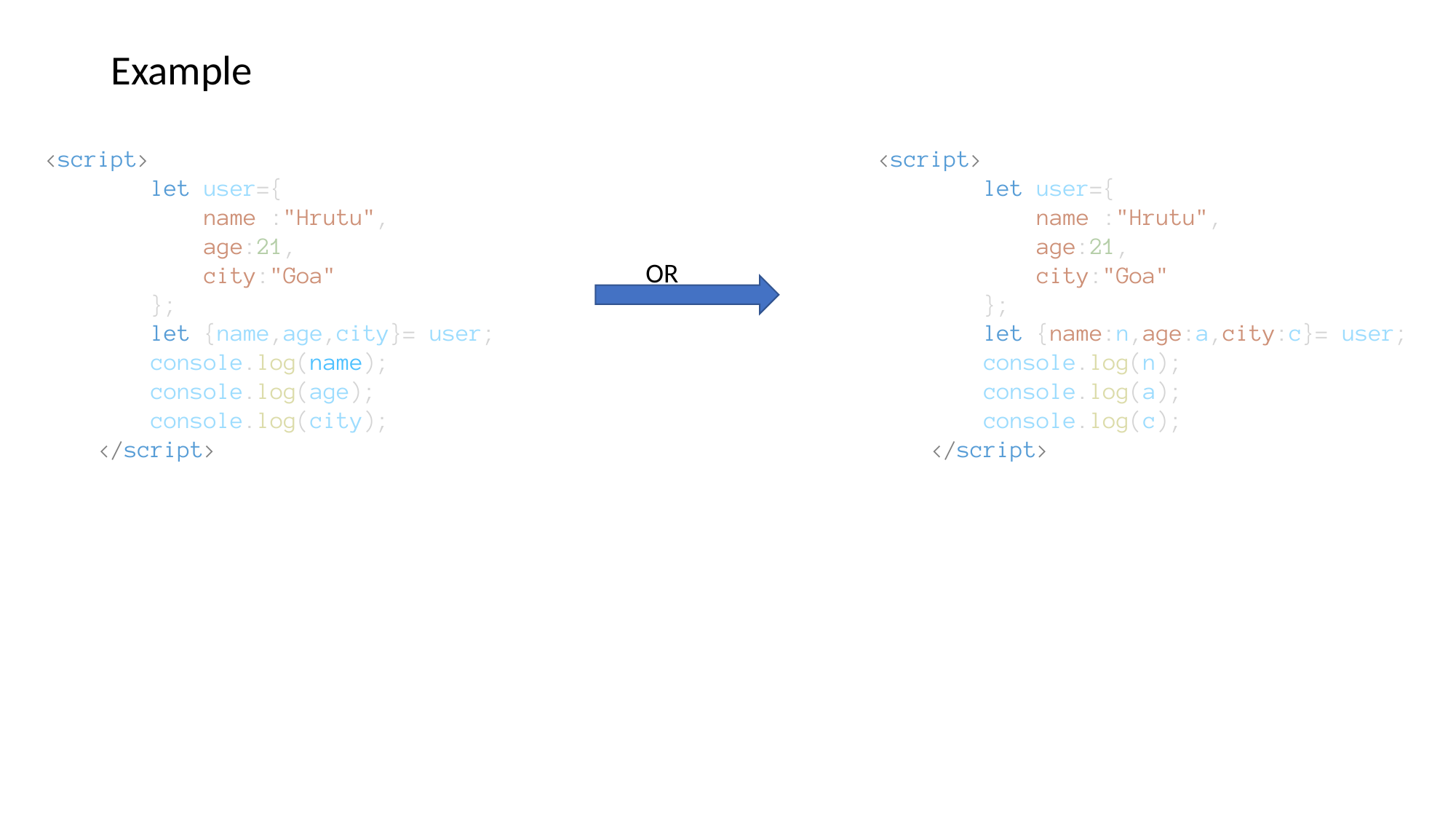

# Example
<script>
        let user={
            name :"Hrutu",
            age:21,
            city:"Goa"
        };
        let {name,age,city}= user;
        console.log(name);
        console.log(age);
        console.log(city);
    </script>
<script>
        let user={
            name :"Hrutu",
            age:21,
            city:"Goa"
        };
        let {name:n,age:a,city:c}= user;
        console.log(n);
        console.log(a);
        console.log(c);
    </script>
OR